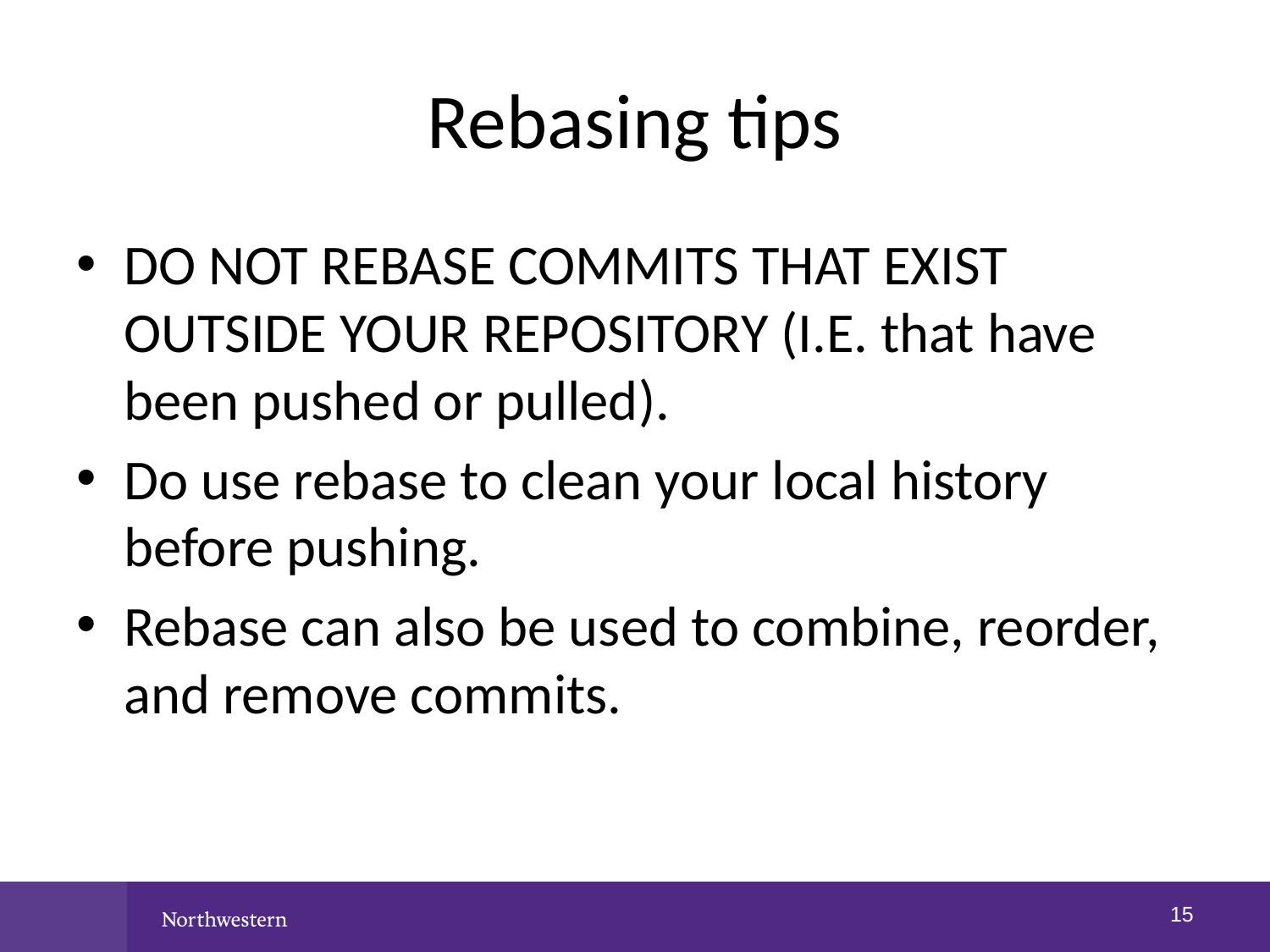

# Rebasing tips
DO NOT REBASE COMMITS THAT EXIST OUTSIDE YOUR REPOSITORY (I.E. that have been pushed or pulled).
Do use rebase to clean your local history before pushing.
Rebase can also be used to combine, reorder, and remove commits.
15